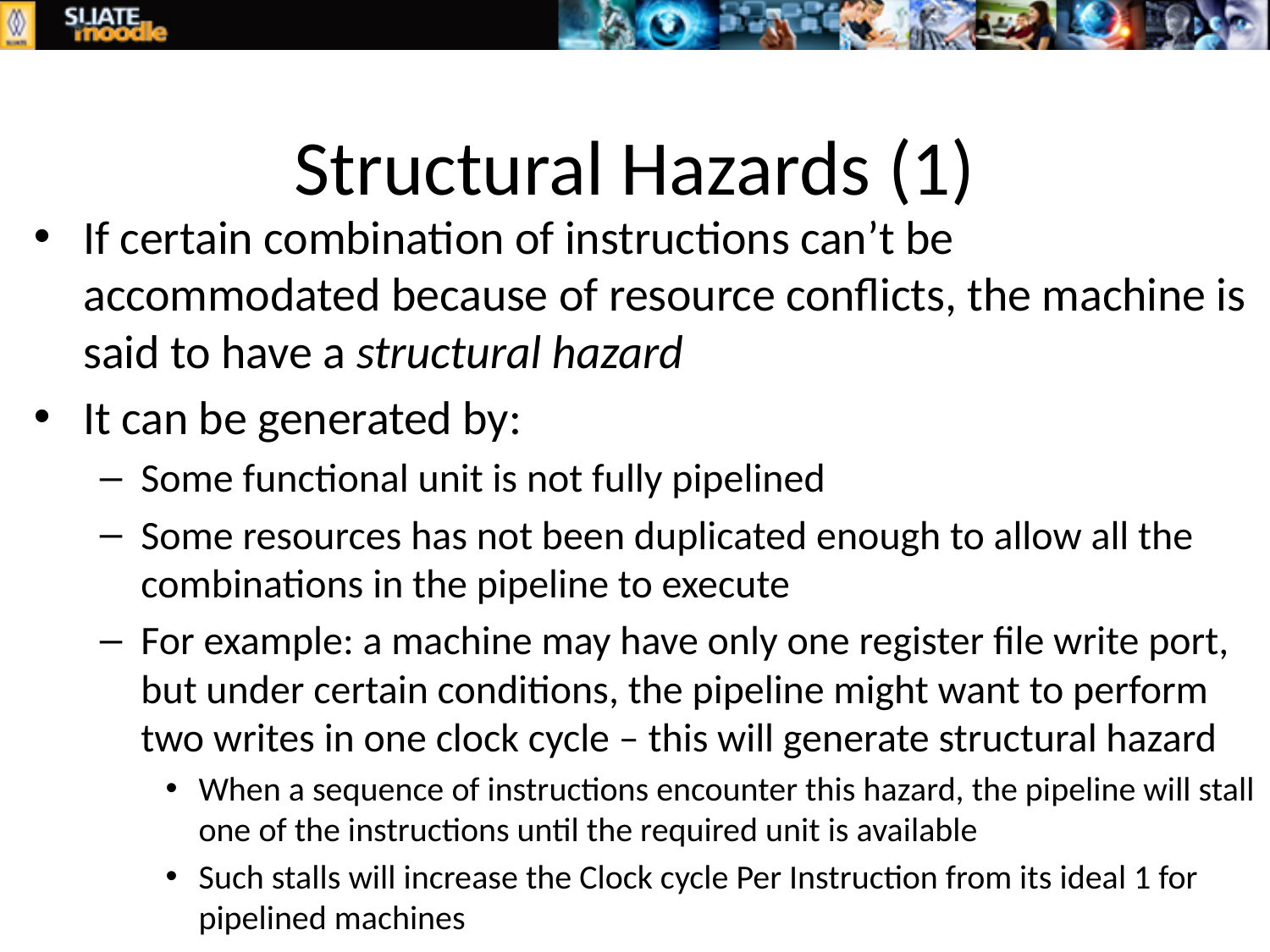

# Structural Hazards (1)
If certain combination of instructions can’t be accommodated because of resource conflicts, the machine is said to have a structural hazard
It can be generated by:
Some functional unit is not fully pipelined
Some resources has not been duplicated enough to allow all the combinations in the pipeline to execute
For example: a machine may have only one register file write port, but under certain conditions, the pipeline might want to perform two writes in one clock cycle – this will generate structural hazard
When a sequence of instructions encounter this hazard, the pipeline will stall one of the instructions until the required unit is available
Such stalls will increase the Clock cycle Per Instruction from its ideal 1 for pipelined machines